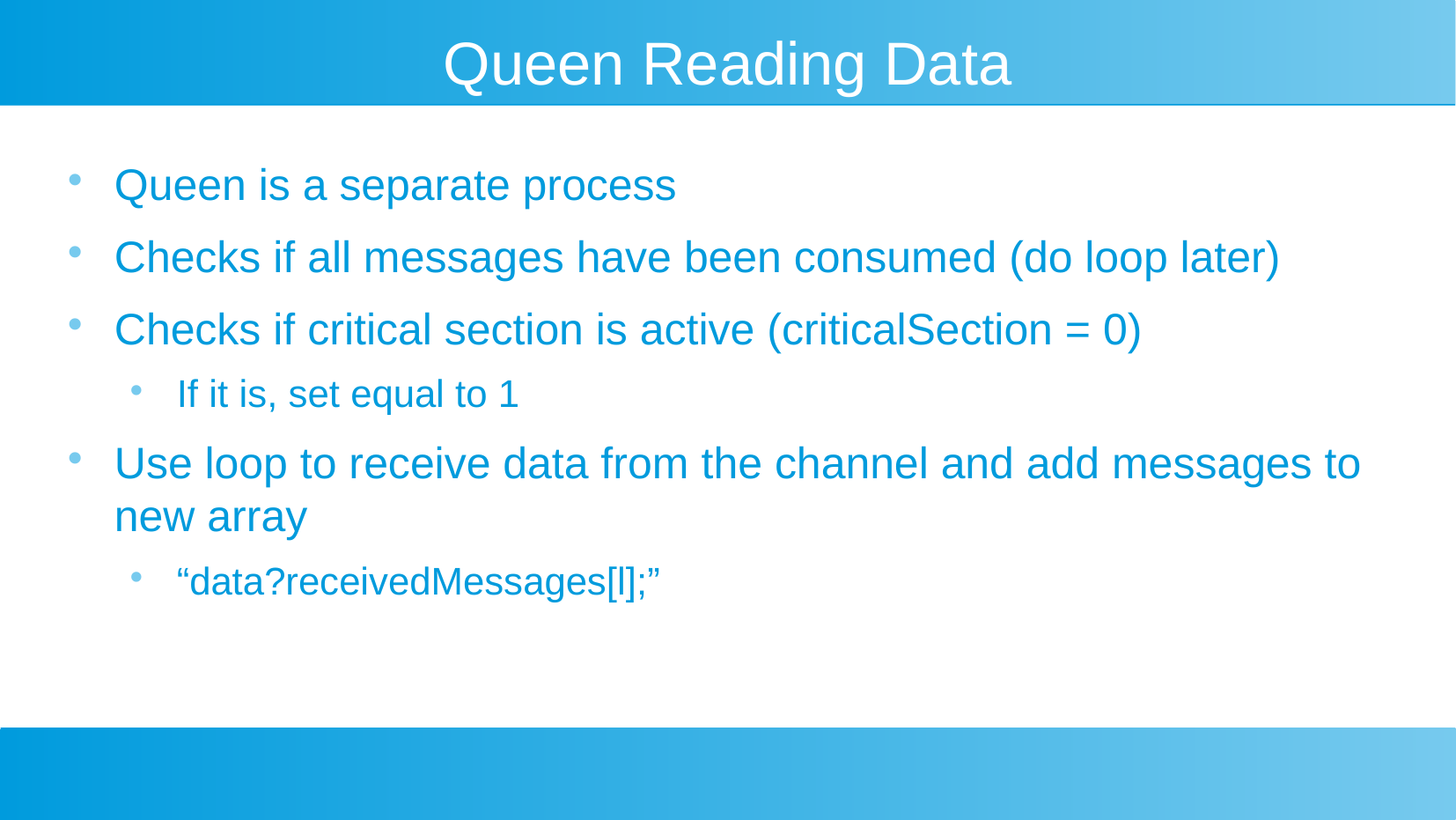

# Queen Reading Data
Queen is a separate process
Checks if all messages have been consumed (do loop later)
Checks if critical section is active (criticalSection = 0)
If it is, set equal to 1
Use loop to receive data from the channel and add messages to new array
“data?receivedMessages[l];”